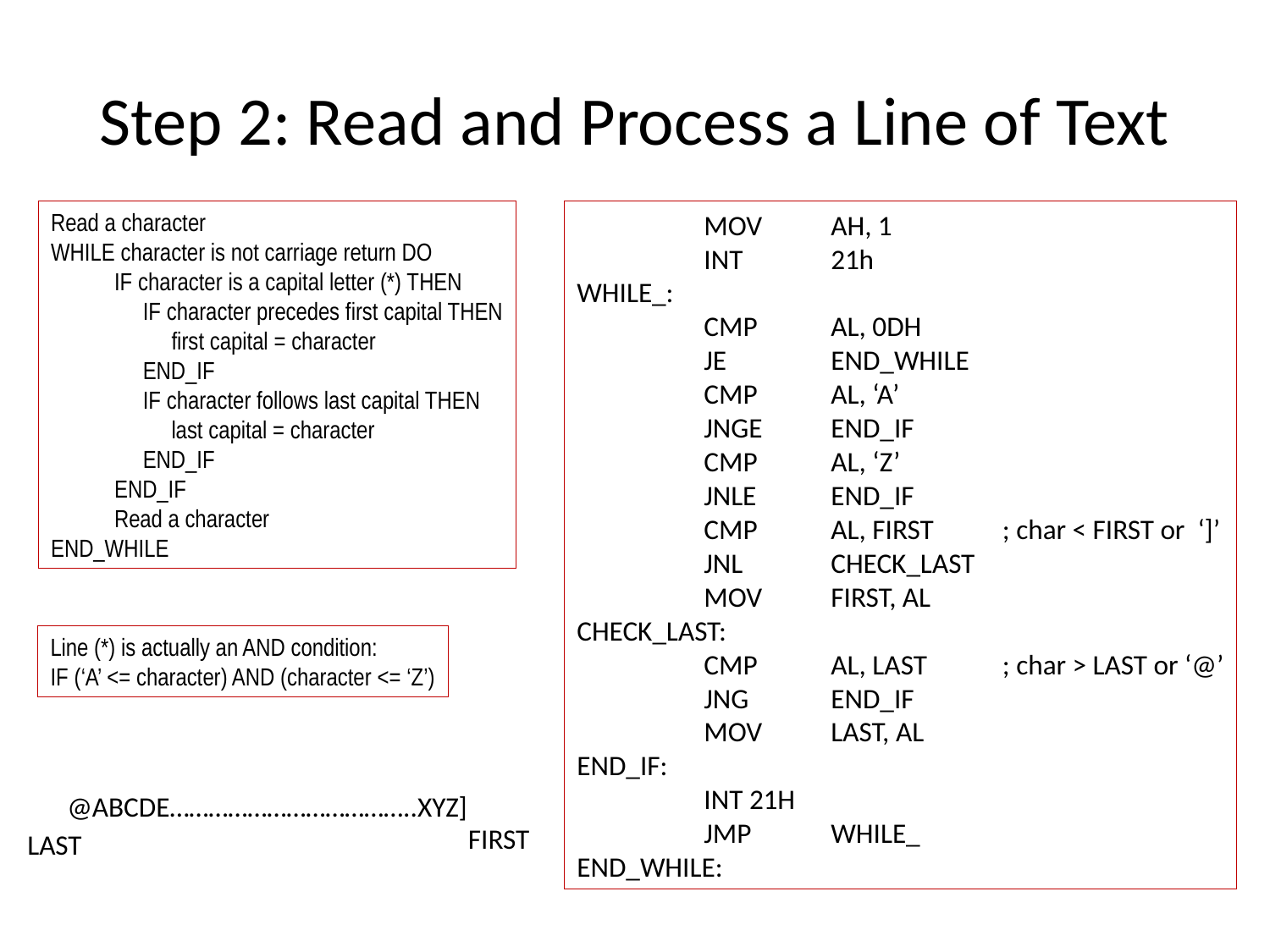

# Step 2: Read and Process a Line of Text
Read a character
WHILE character is not carriage return DO
IF character is a capital letter (*) THEN
     IF character precedes first capital THEN
          first capital = character
     END_IF
     IF character follows last capital THEN
          last capital = character
     END_IF
END_IF
Read a character
END_WHILE
	MOV	AH, 1
	INT 	21h
WHILE_:
	CMP 	AL, 0DH
	JE	END_WHILE
	CMP	AL, ‘A’
	JNGE	END_IF
	CMP	AL, ‘Z’
	JNLE	END_IF
	CMP	AL, FIRST	       ; char < FIRST or  ‘]’
	JNL	CHECK_LAST
	MOV 	FIRST, AL
CHECK_LAST:
	CMP	AL, LAST	       ; char > LAST or ‘@’
	JNG	END_IF
	MOV	LAST, AL
END_IF:
	INT 21H
	JMP	WHILE_
END_WHILE:
Line (*) is actually an AND condition:
IF (‘A’ <= character) AND (character <= ‘Z’)
@ABCDE………………………………..XYZ]
FIRST
LAST